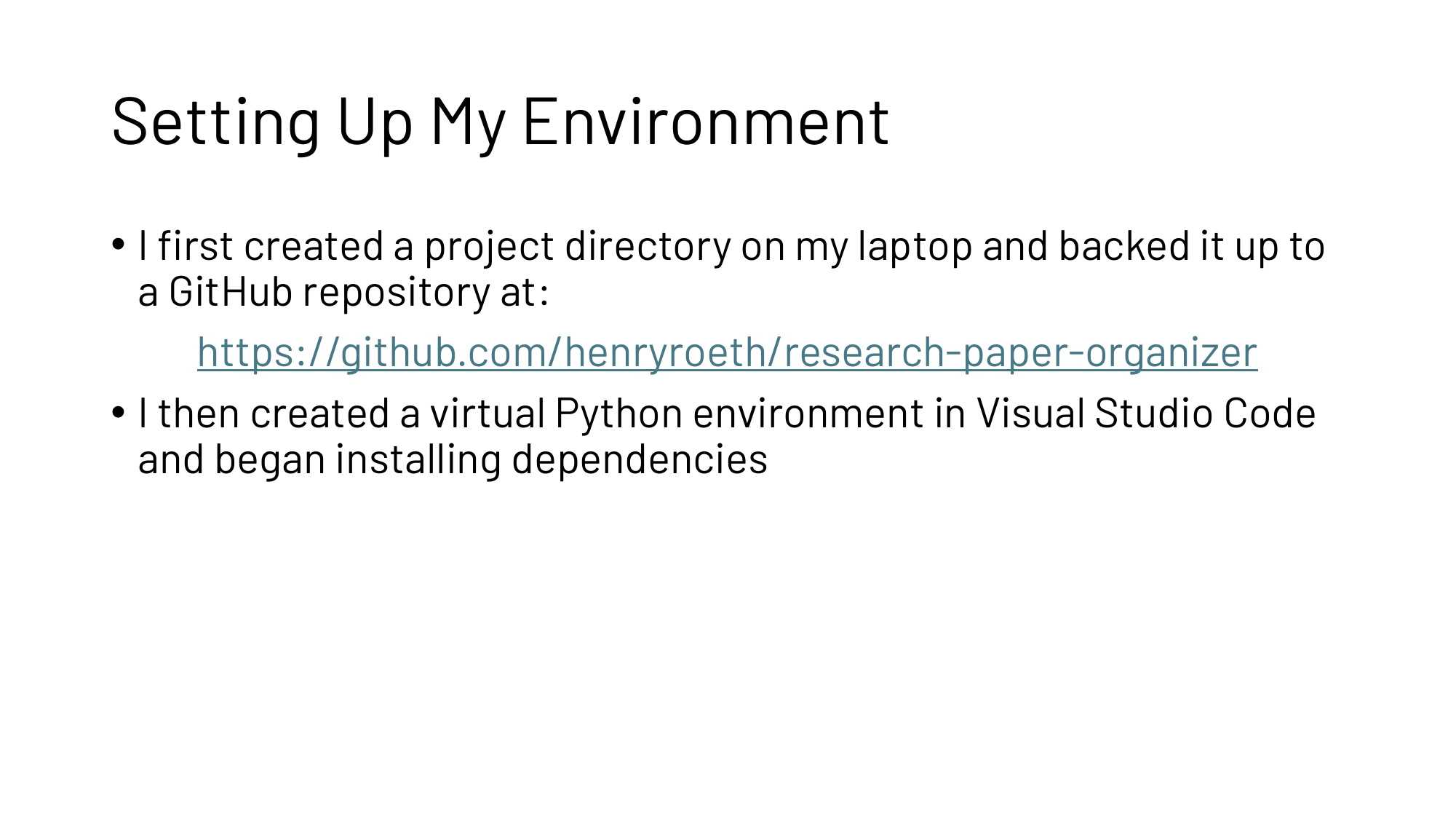

# Setting Up My Environment
I first created a project directory on my laptop and backed it up to a GitHub repository at:
https://github.com/henryroeth/research-paper-organizer
I then created a virtual Python environment in Visual Studio Code and began installing dependencies